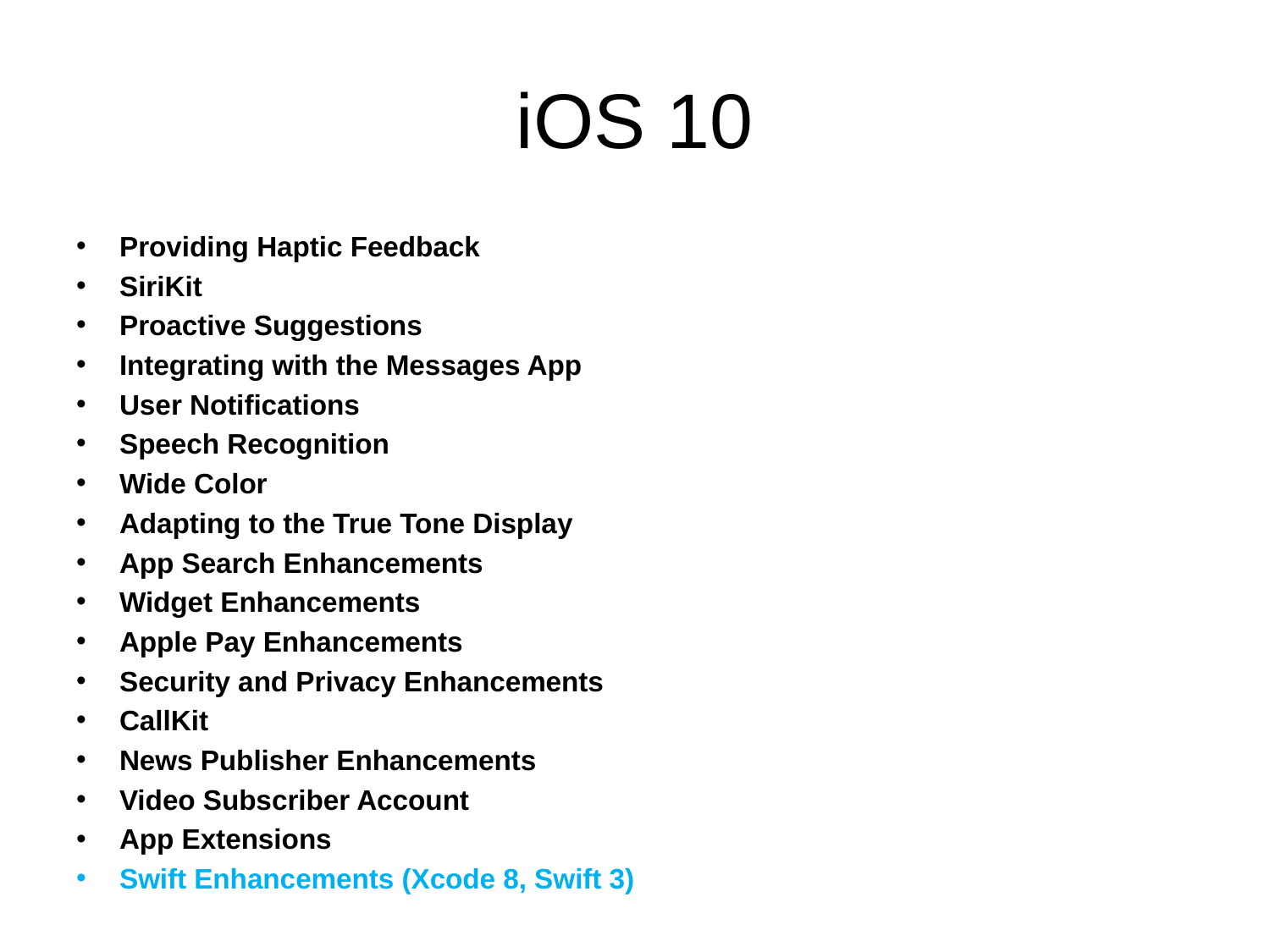

# iOS 10
Providing Haptic Feedback
SiriKit
Proactive Suggestions
Integrating with the Messages App
User Notifications
Speech Recognition
Wide Color
Adapting to the True Tone Display
App Search Enhancements
Widget Enhancements
Apple Pay Enhancements
Security and Privacy Enhancements
CallKit
News Publisher Enhancements
Video Subscriber Account
App Extensions
Swift Enhancements (Xcode 8, Swift 3)